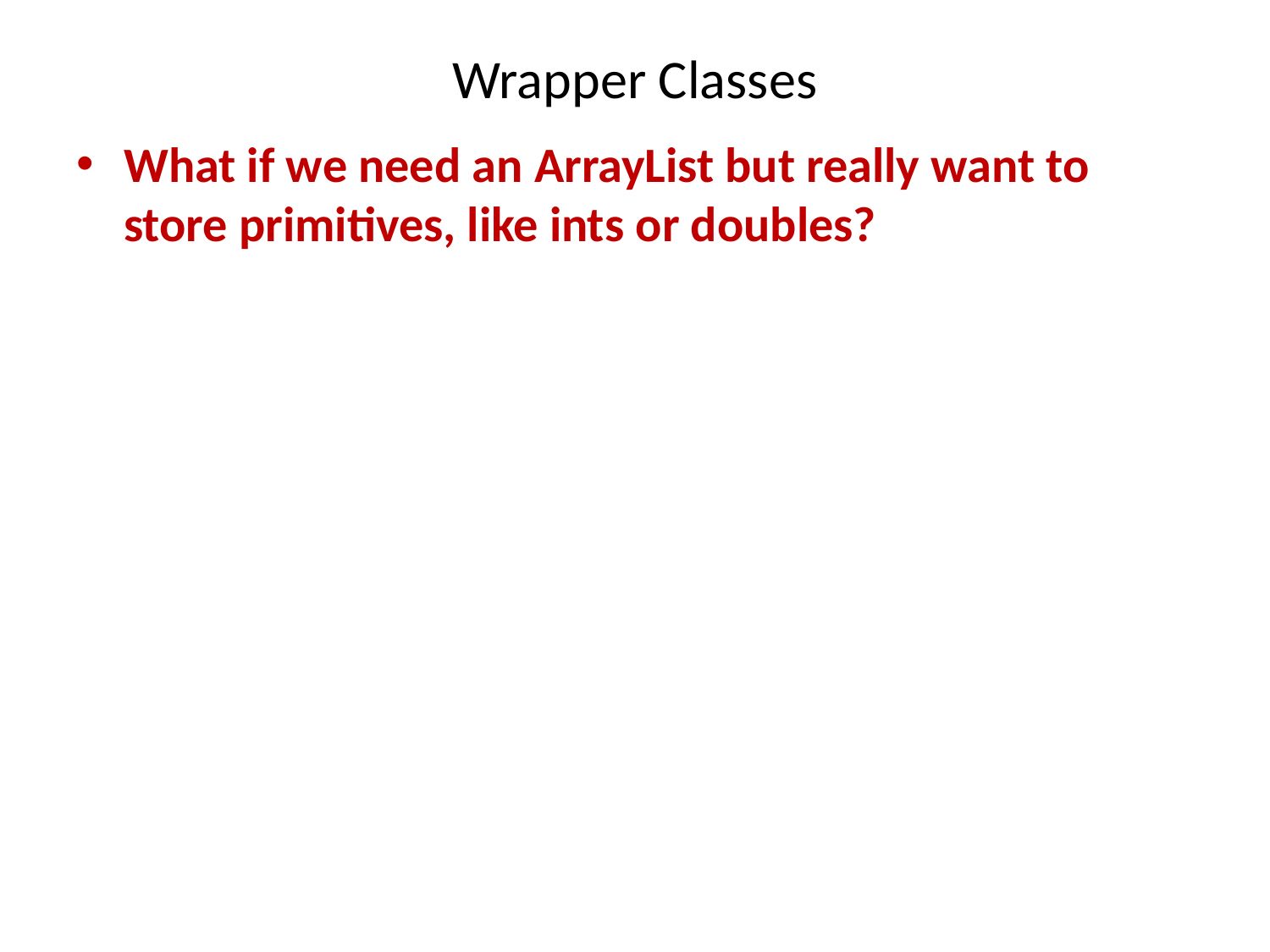

# Wrapper Classes
What if we need an ArrayList but really want to store primitives, like ints or doubles?